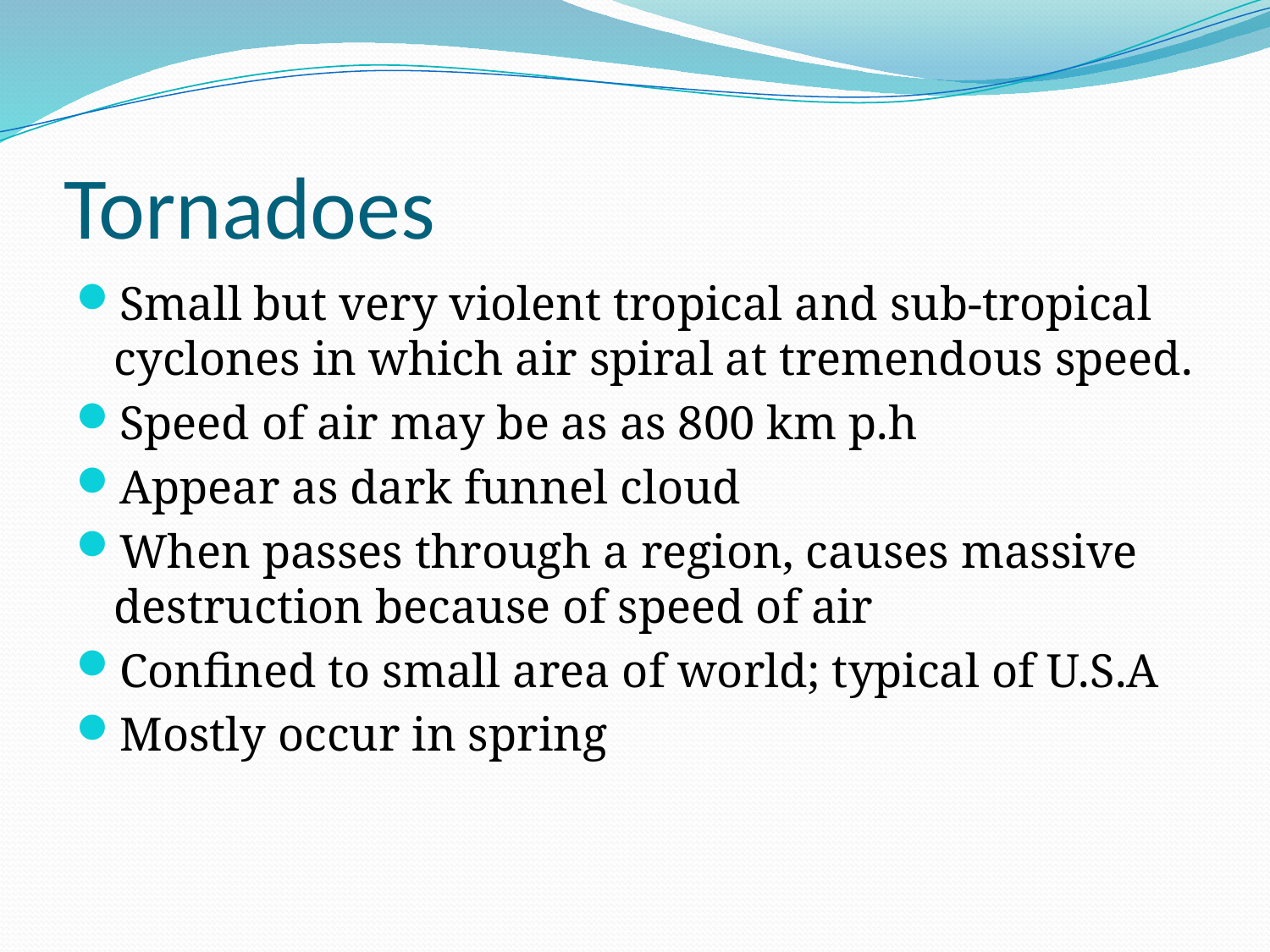

# Tornadoes
Small but very violent tropical and sub-tropical cyclones in which air spiral at tremendous speed.
Speed of air may be as as 800 km p.h
Appear as dark funnel cloud
When passes through a region, causes massive destruction because of speed of air
Confined to small area of world; typical of U.S.A
Mostly occur in spring